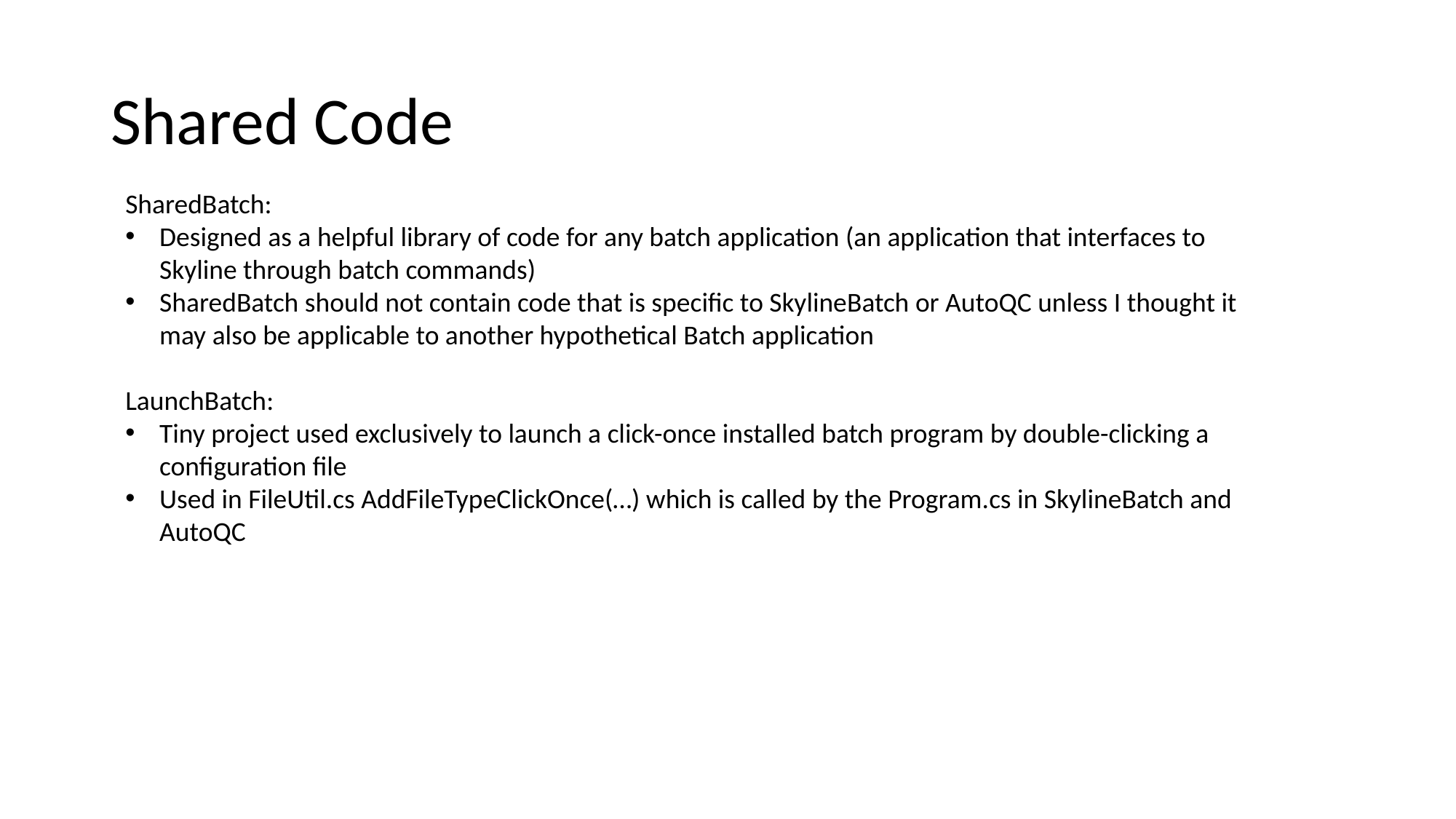

# Shared Code
SharedBatch:
Designed as a helpful library of code for any batch application (an application that interfaces to Skyline through batch commands)
SharedBatch should not contain code that is specific to SkylineBatch or AutoQC unless I thought it may also be applicable to another hypothetical Batch application

LaunchBatch:
Tiny project used exclusively to launch a click-once installed batch program by double-clicking a configuration file
Used in FileUtil.cs AddFileTypeClickOnce(…) which is called by the Program.cs in SkylineBatch and AutoQC